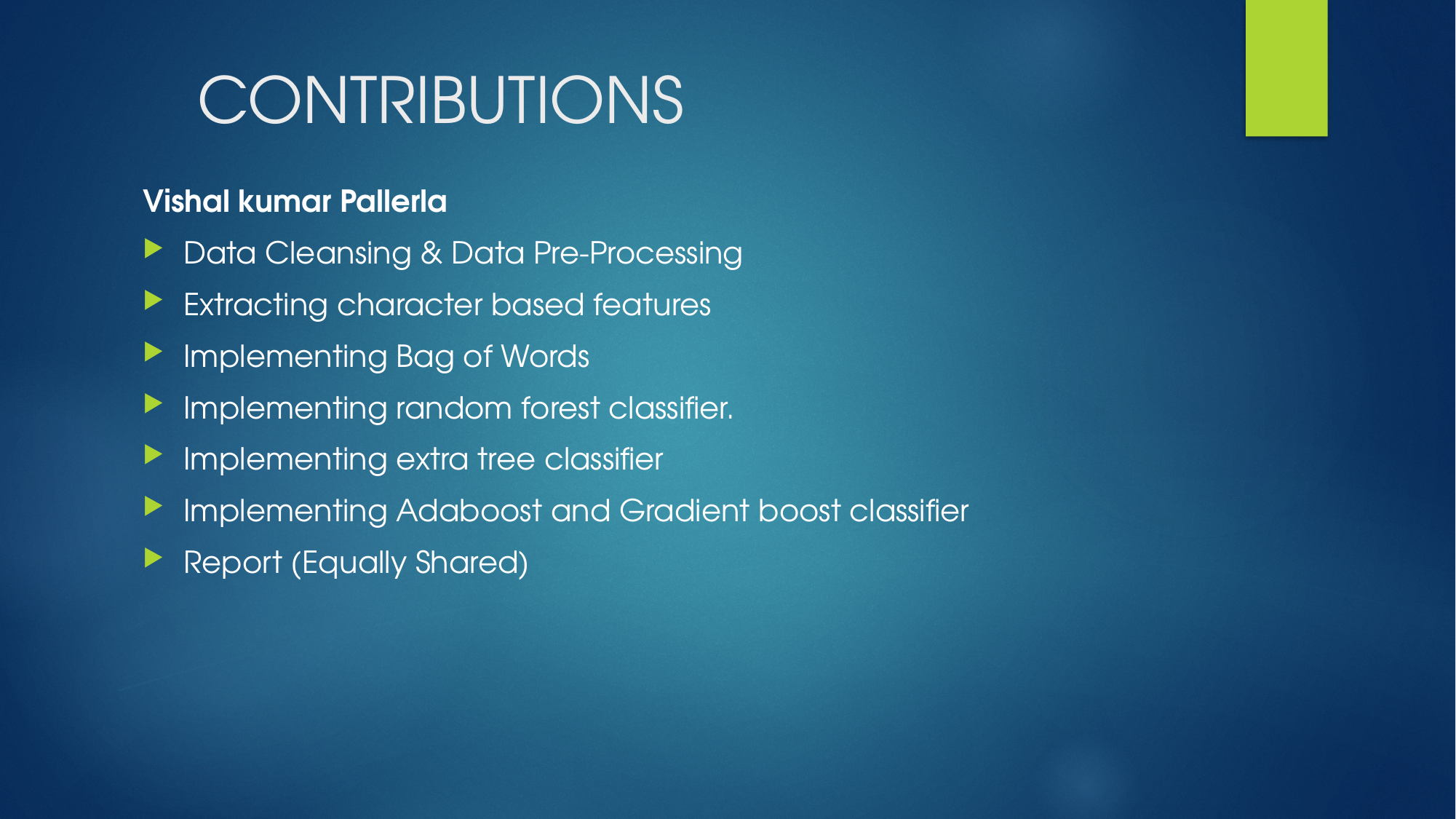

# CONTRIBUTIONS
Vishal kumar Pallerla
Data Cleansing & Data Pre-Processing
Extracting character based features
Implementing Bag of Words
Implementing random forest classifier.
Implementing extra tree classifier
Implementing Adaboost and Gradient boost classifier
Report (Equally Shared)